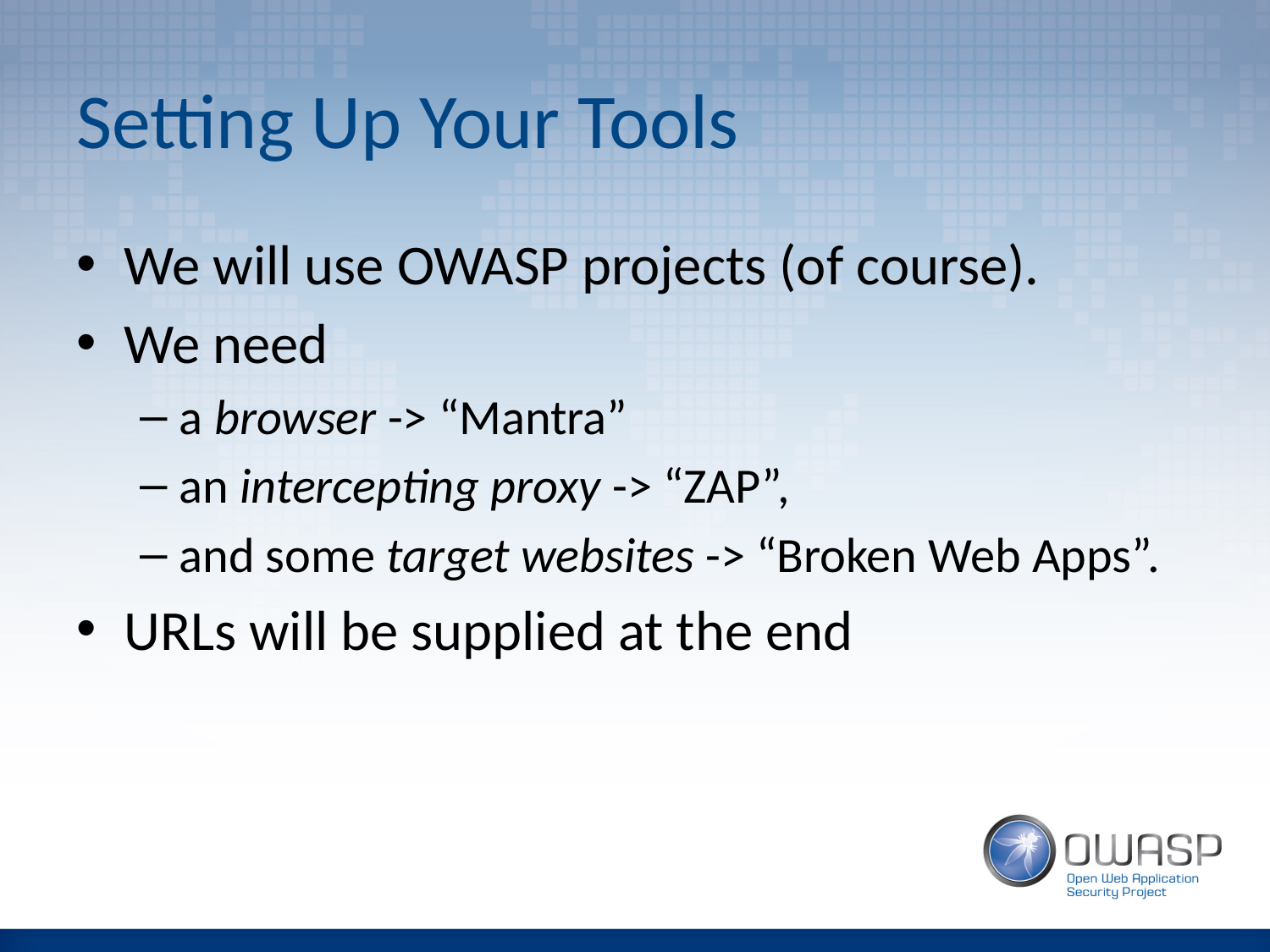

# Setting Up Your Tools
We will use OWASP projects (of course).
We need
a browser -> “Mantra”
an intercepting proxy -> “ZAP”,
and some target websites -> “Broken Web Apps”.
URLs will be supplied at the end